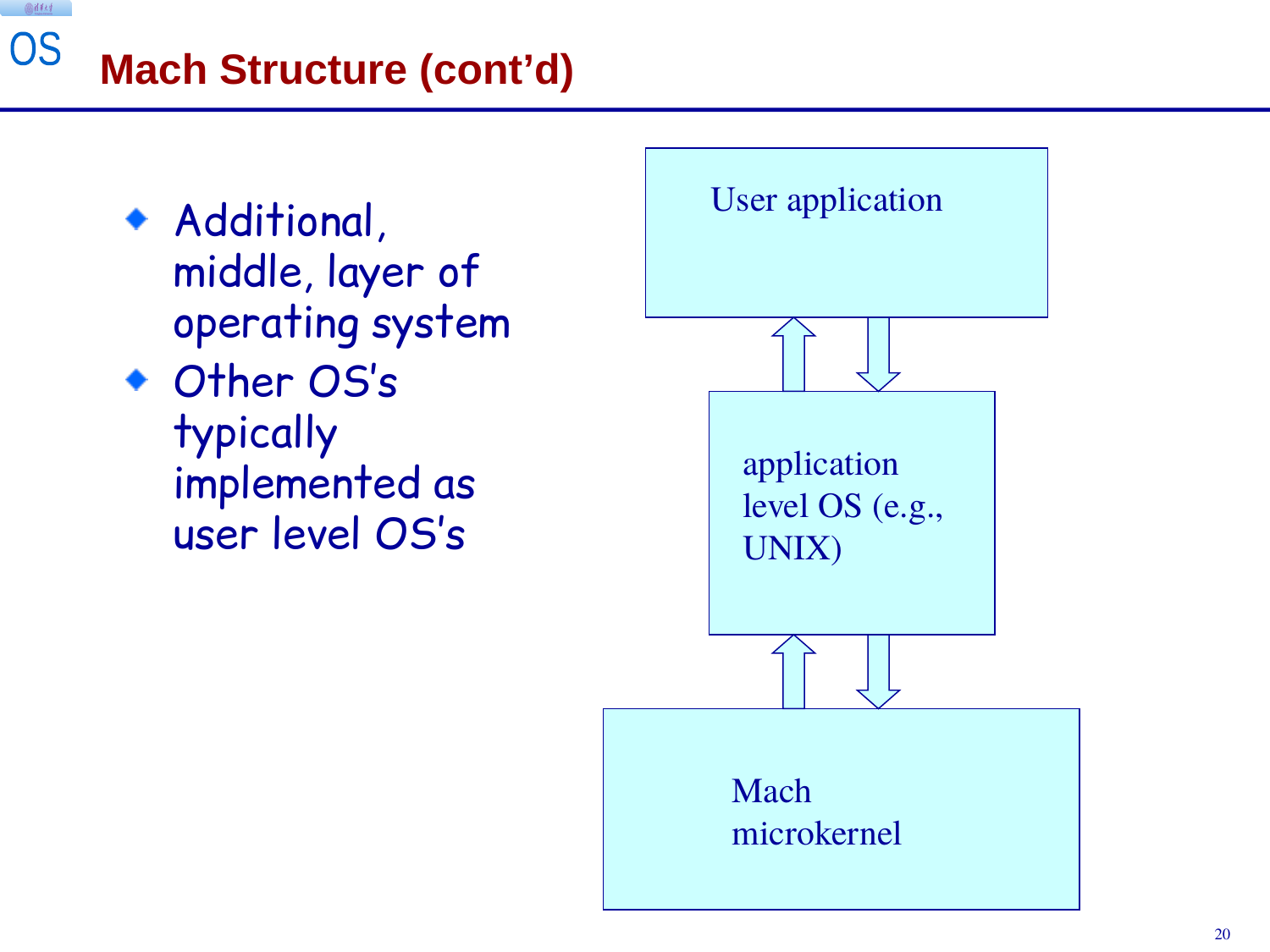

# Mach Structure (cont’d)

User application

application level OS (e.g., UNIX)

Mach microkernel
Additional, middle, layer of operating system
Other OS’s typically implemented as user level OS’s